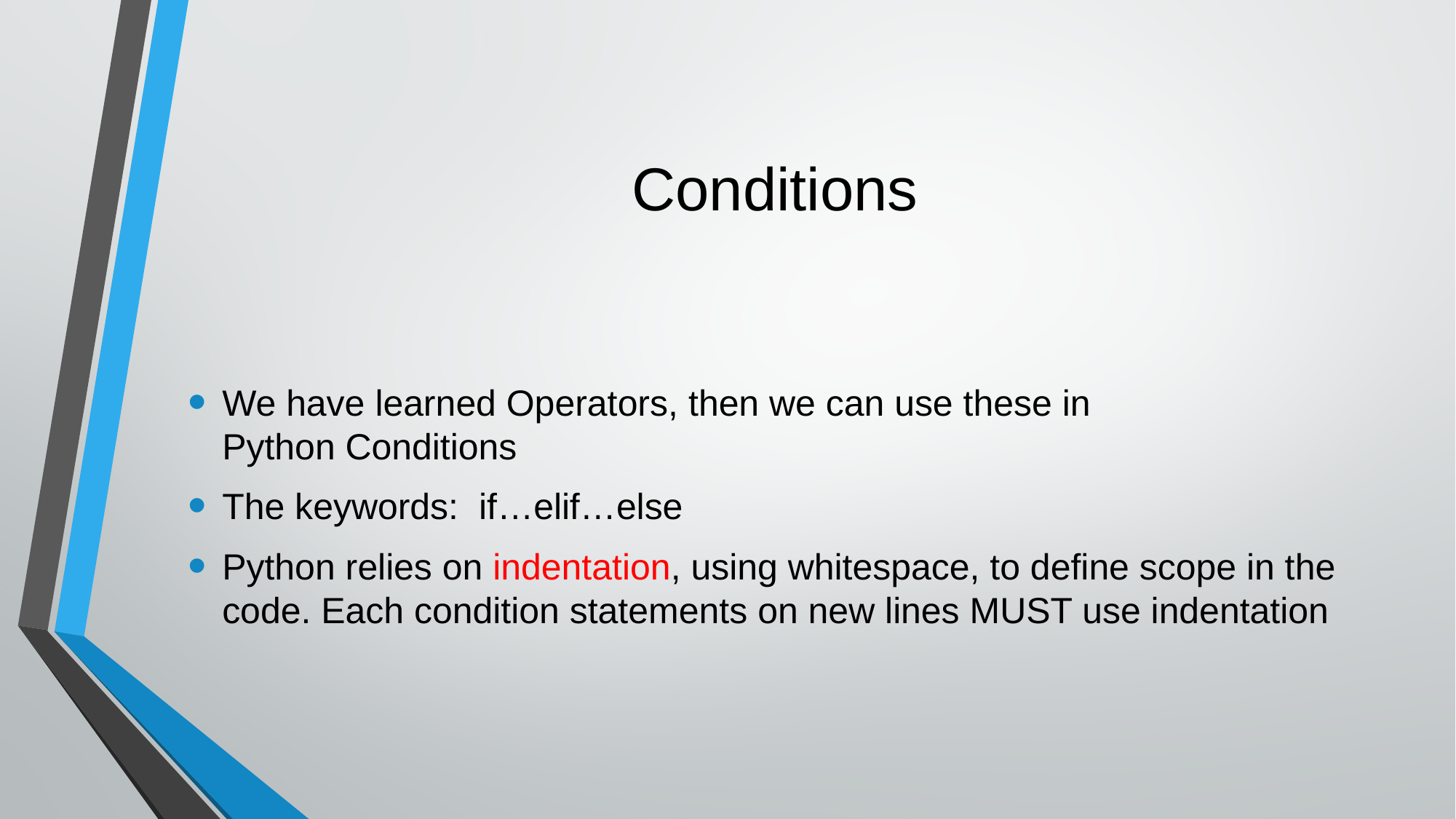

# Conditions
We have learned Operators, then we can use these in Python Conditions
The keywords:  if…elif…else
Python relies on indentation, using whitespace, to define scope in the code. Each condition statements on new lines MUST use indentation